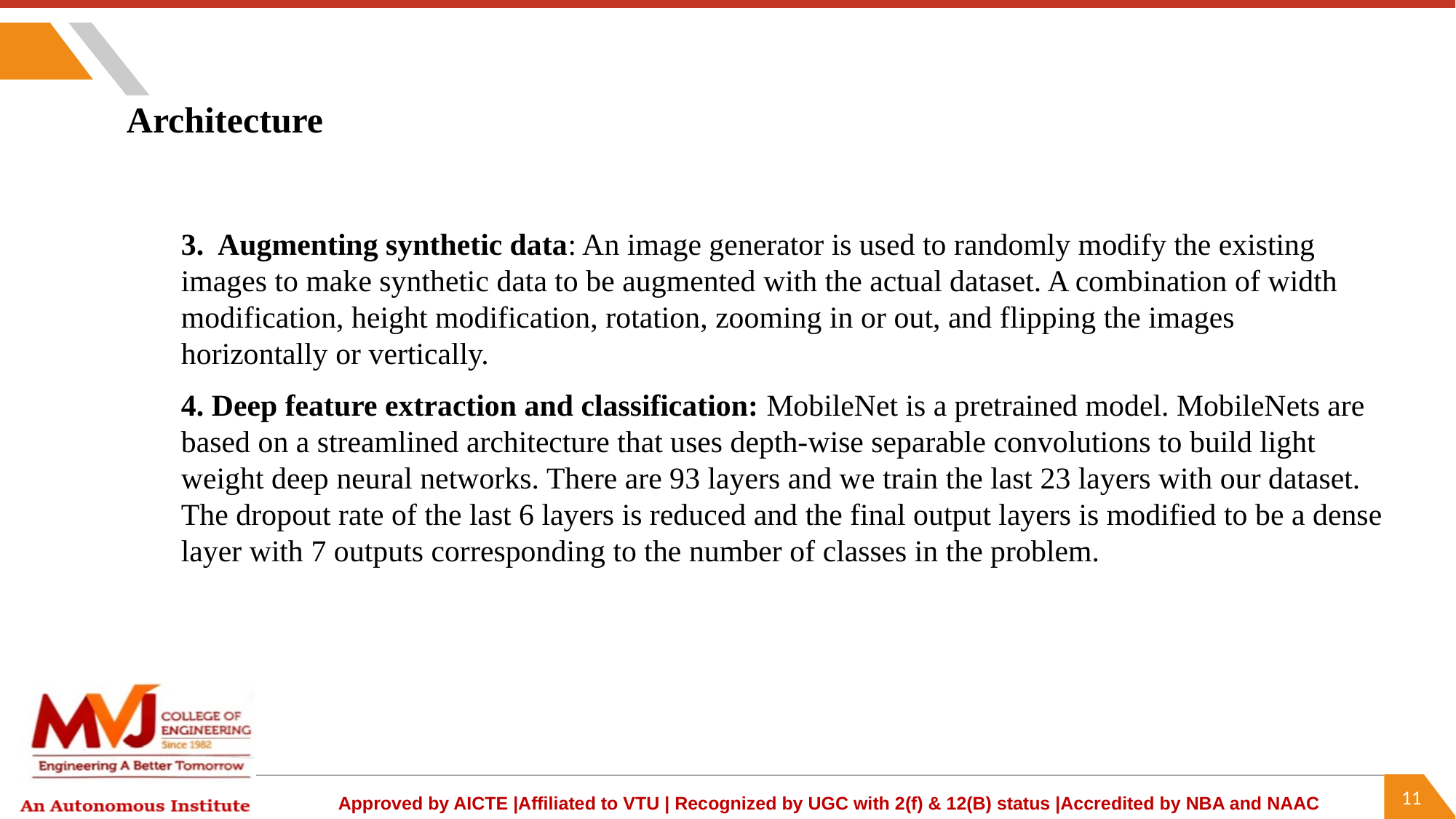

Architecture
3.  Augmenting synthetic data: An image generator is used to randomly modify the existing images to make synthetic data to be augmented with the actual dataset. A combination of width modification, height modification, rotation, zooming in or out, and flipping the images horizontally or vertically.
4. Deep feature extraction and classification: MobileNet is a pretrained model. MobileNets are based on a streamlined architecture that uses depth-wise separable convolutions to build light weight deep neural networks. There are 93 layers and we train the last 23 layers with our dataset. The dropout rate of the last 6 layers is reduced and the final output layers is modified to be a dense layer with 7 outputs corresponding to the number of classes in the problem.